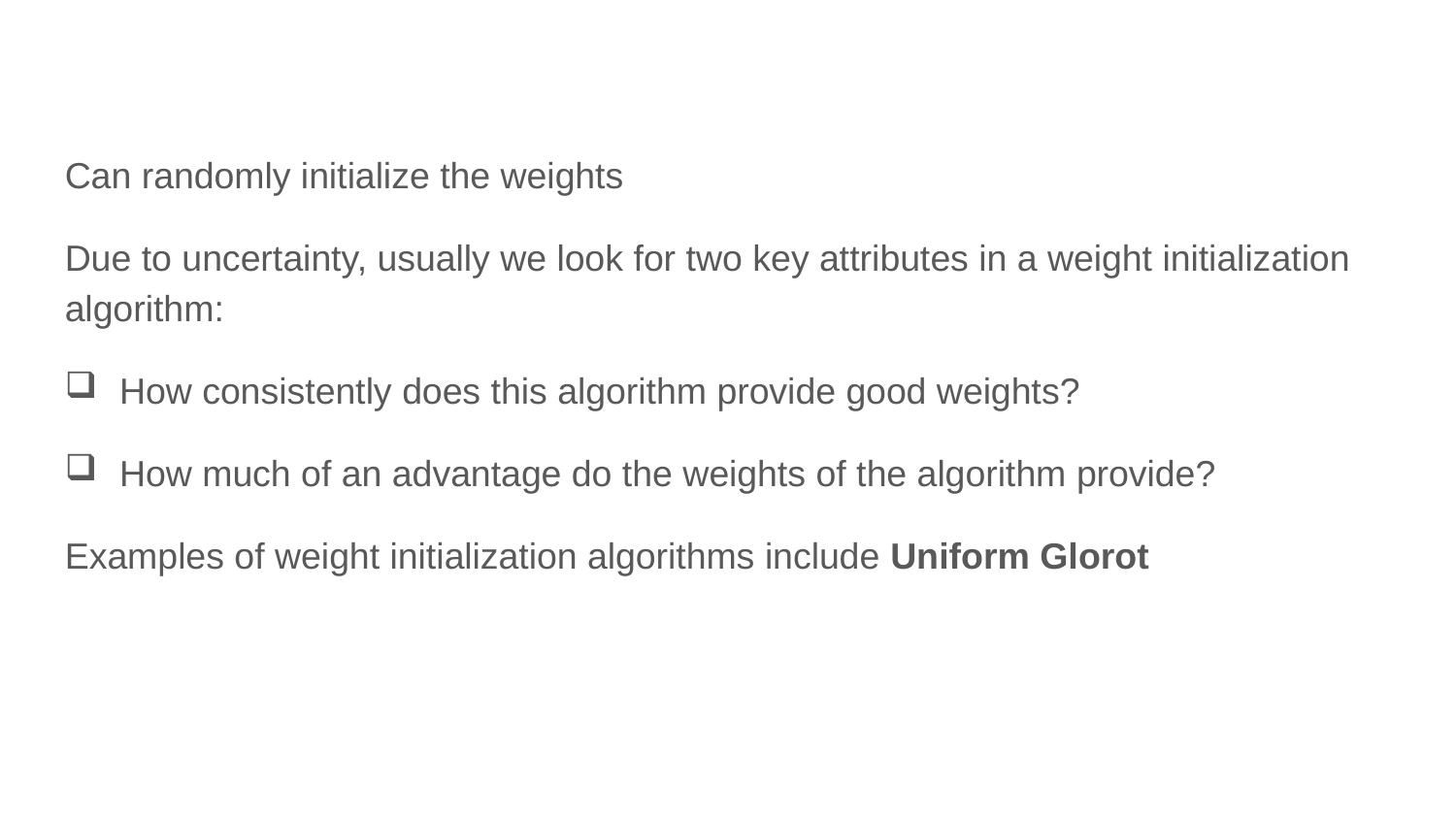

Can randomly initialize the weights
Due to uncertainty, usually we look for two key attributes in a weight initialization algorithm:
How consistently does this algorithm provide good weights?
How much of an advantage do the weights of the algorithm provide?
Examples of weight initialization algorithms include Uniform Glorot